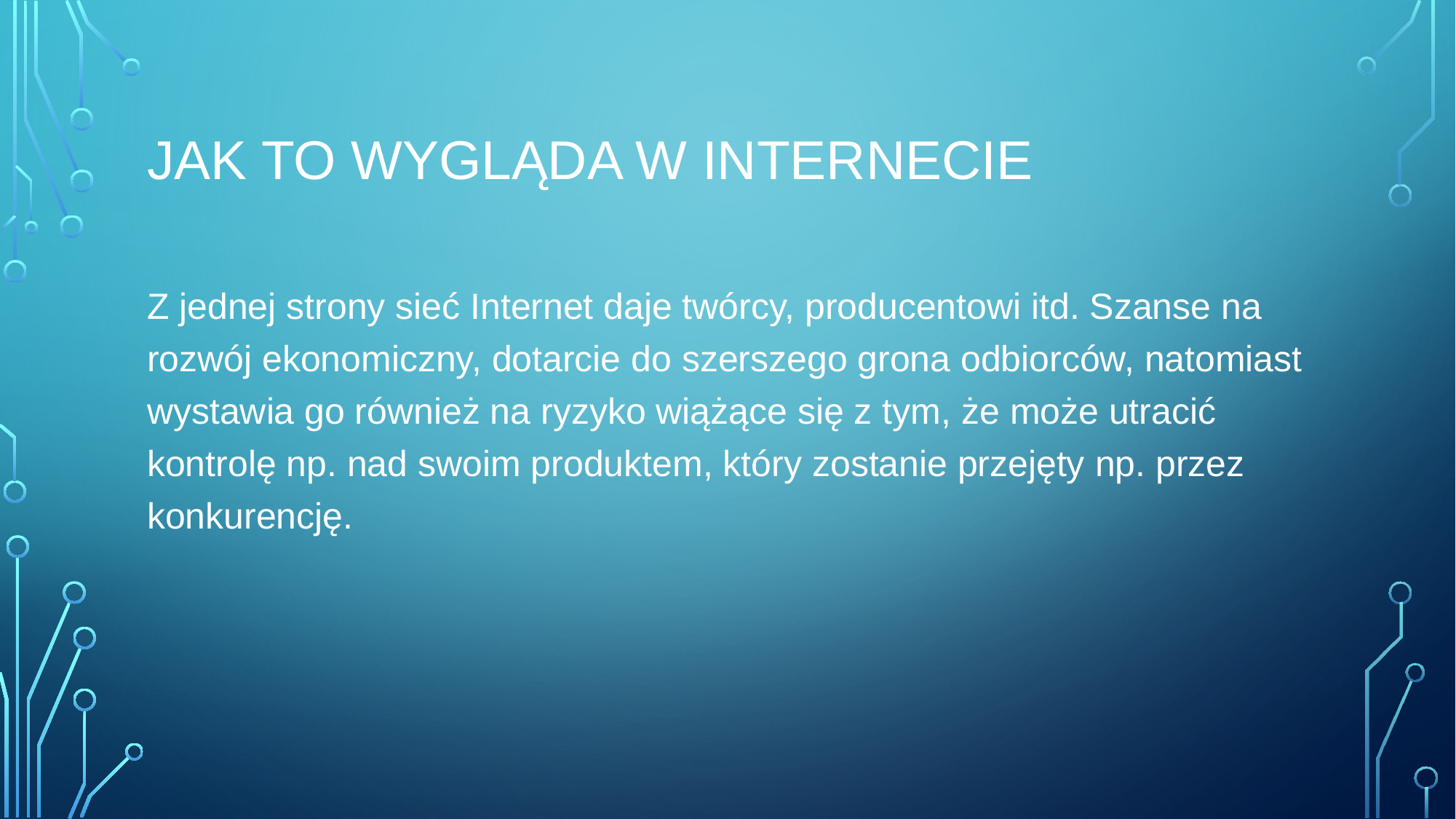

# Jak to wygląda w internecie
Z jednej strony sieć Internet daje twórcy, producentowi itd. Szanse na rozwój ekonomiczny, dotarcie do szerszego grona odbiorców, natomiast wystawia go również na ryzyko wiążące się z tym, że może utracić kontrolę np. nad swoim produktem, który zostanie przejęty np. przez konkurencję.